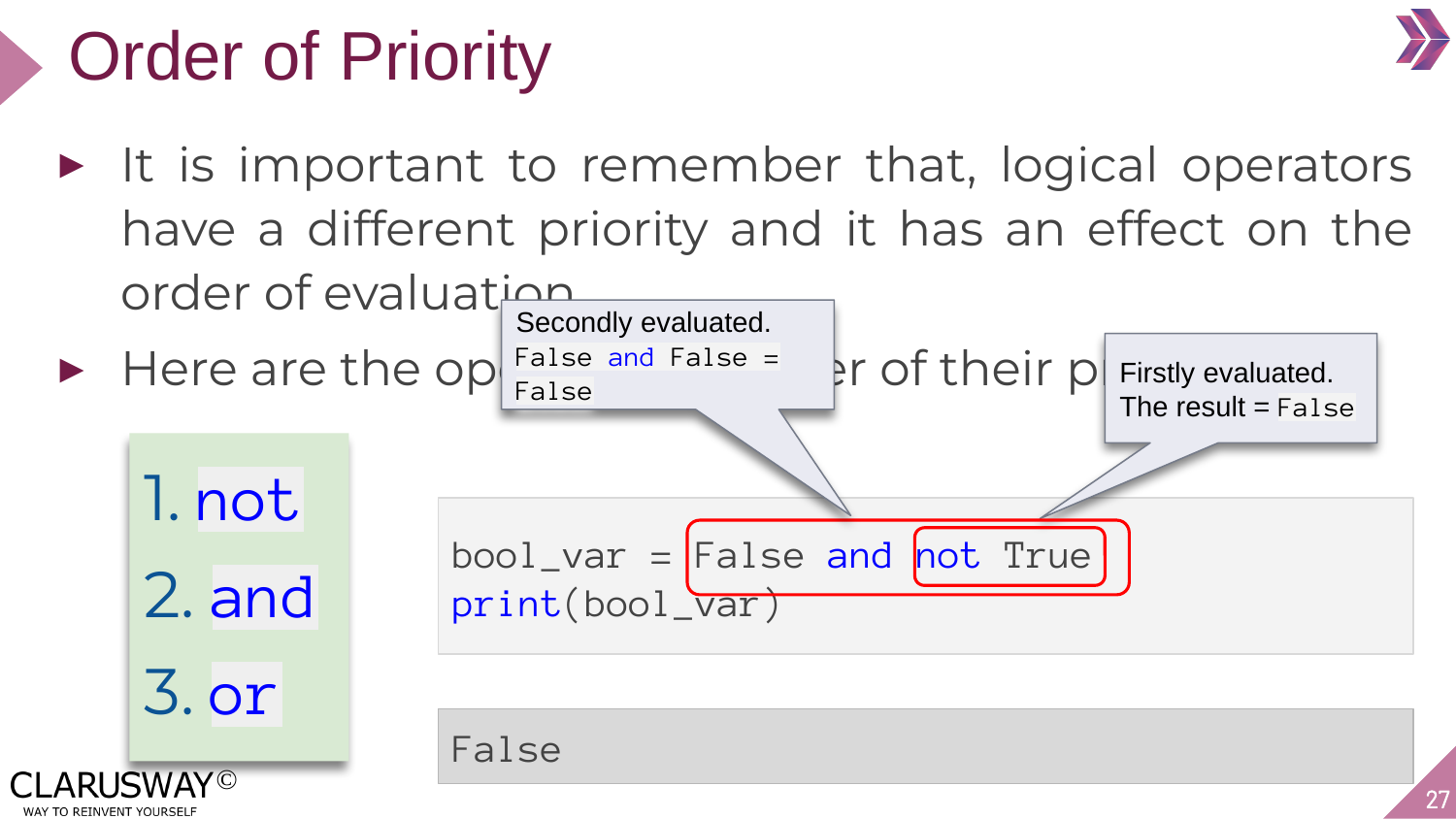

Order of Priority
It is important to remember that, logical operators have a different priority and it has an effect on the order of evaluation.
Here are the operators in order of their priorities :
Secondly evaluated. False and False = False
Firstly evaluated. The result = False
1. not
2. and
3. or

bool_var = False and not True
print(bool_var)

False
27